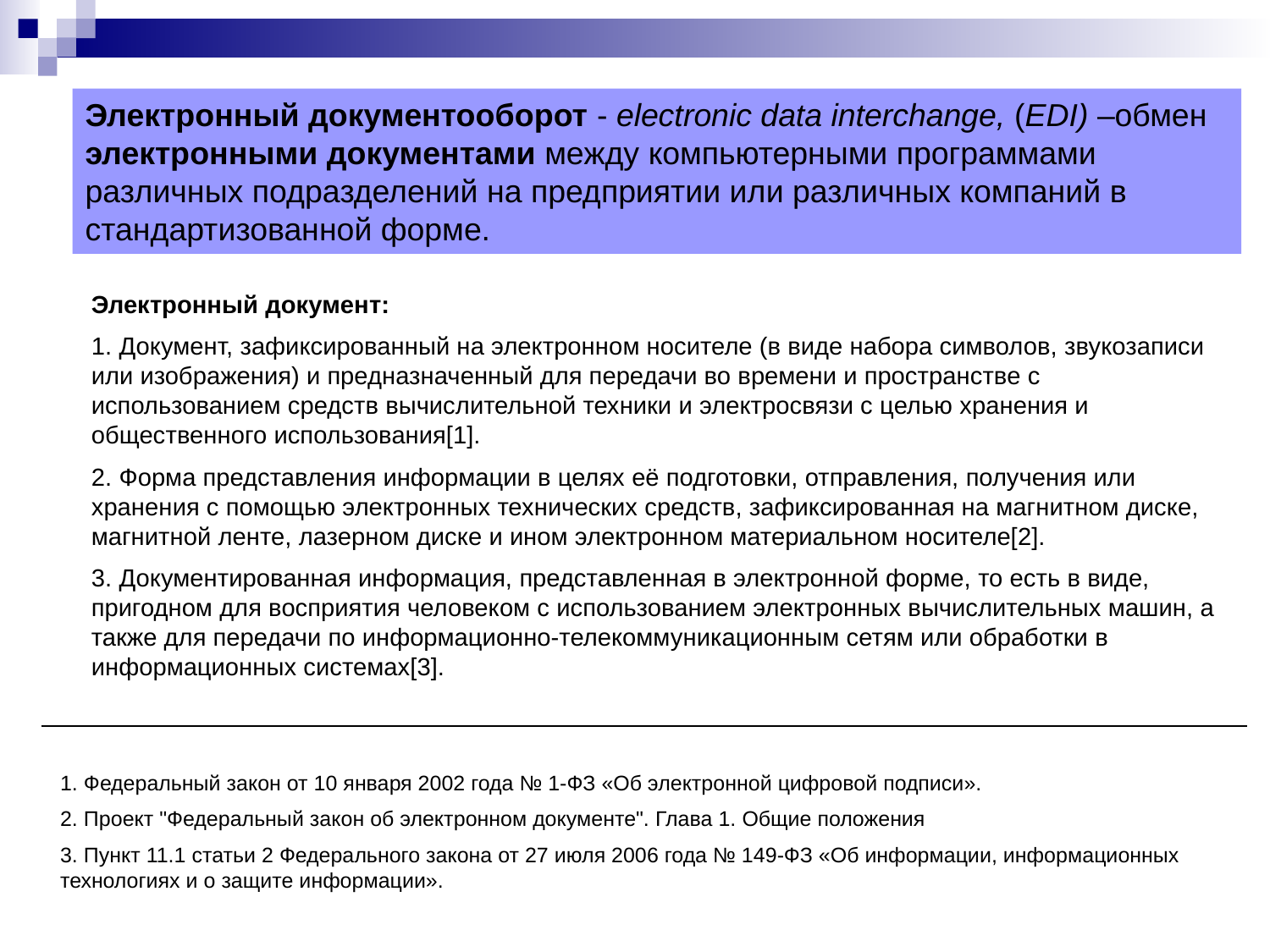

Электронный документооборот - electronic data interchange, (EDI) –обмен электронными документами между компьютерными программами различных подразделений на предприятии или различных компаний в стандартизованной форме.
Электронный документ:
1. Документ, зафиксированный на электронном носителе (в виде набора символов, звукозаписи или изображения) и предназначенный для передачи во времени и пространстве с использованием средств вычислительной техники и электросвязи с целью хранения и общественного использования[1].
2. Форма представления информации в целях её подготовки, отправления, получения или хранения с помощью электронных технических средств, зафиксированная на магнитном диске, магнитной ленте, лазерном диске и ином электронном материальном носителе[2].
3. Документированная информация, представленная в электронной форме, то есть в виде, пригодном для восприятия человеком с использованием электронных вычислительных машин, а также для передачи по информационно-телекоммуникационным сетям или обработки в информационных системах[3].
1. Федеральный закон от 10 января 2002 года № 1-ФЗ «Об электронной цифровой подписи».
2. Проект "Федеральный закон об электронном документе". Глава 1. Общие положения
3. Пункт 11.1 статьи 2 Федерального закона от 27 июля 2006 года № 149-ФЗ «Об информации, информационных технологиях и о защите информации».